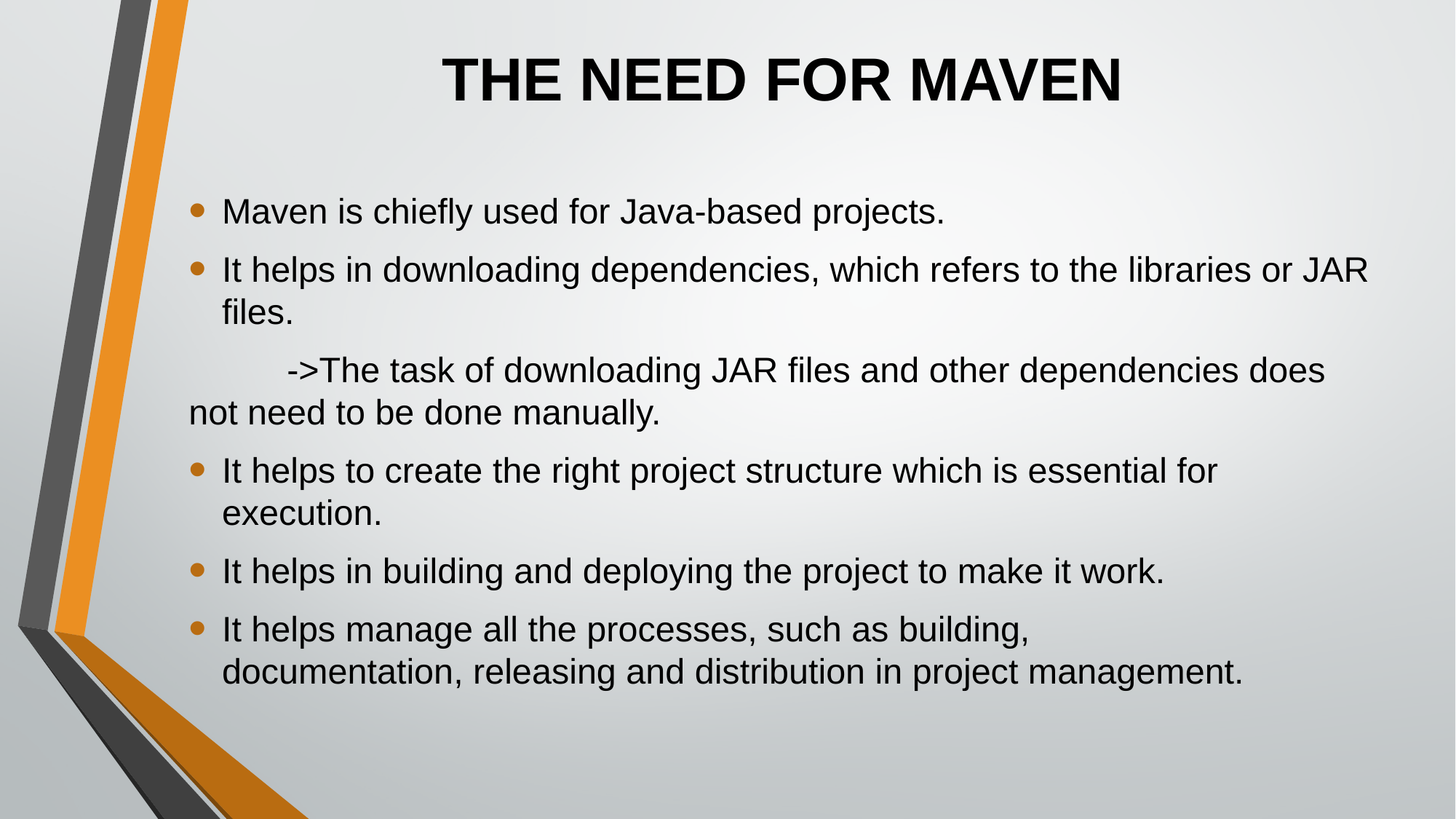

# THE NEED FOR MAVEN
Maven is chiefly used for Java-based projects.
It helps in downloading dependencies, which refers to the libraries or JAR files.
          ->The task of downloading JAR files and other dependencies does not need to be done manually.
It helps to create the right project structure which is essential for execution.
It helps in building and deploying the project to make it work.
It helps manage all the processes, such as building, documentation, releasing and distribution in project management.